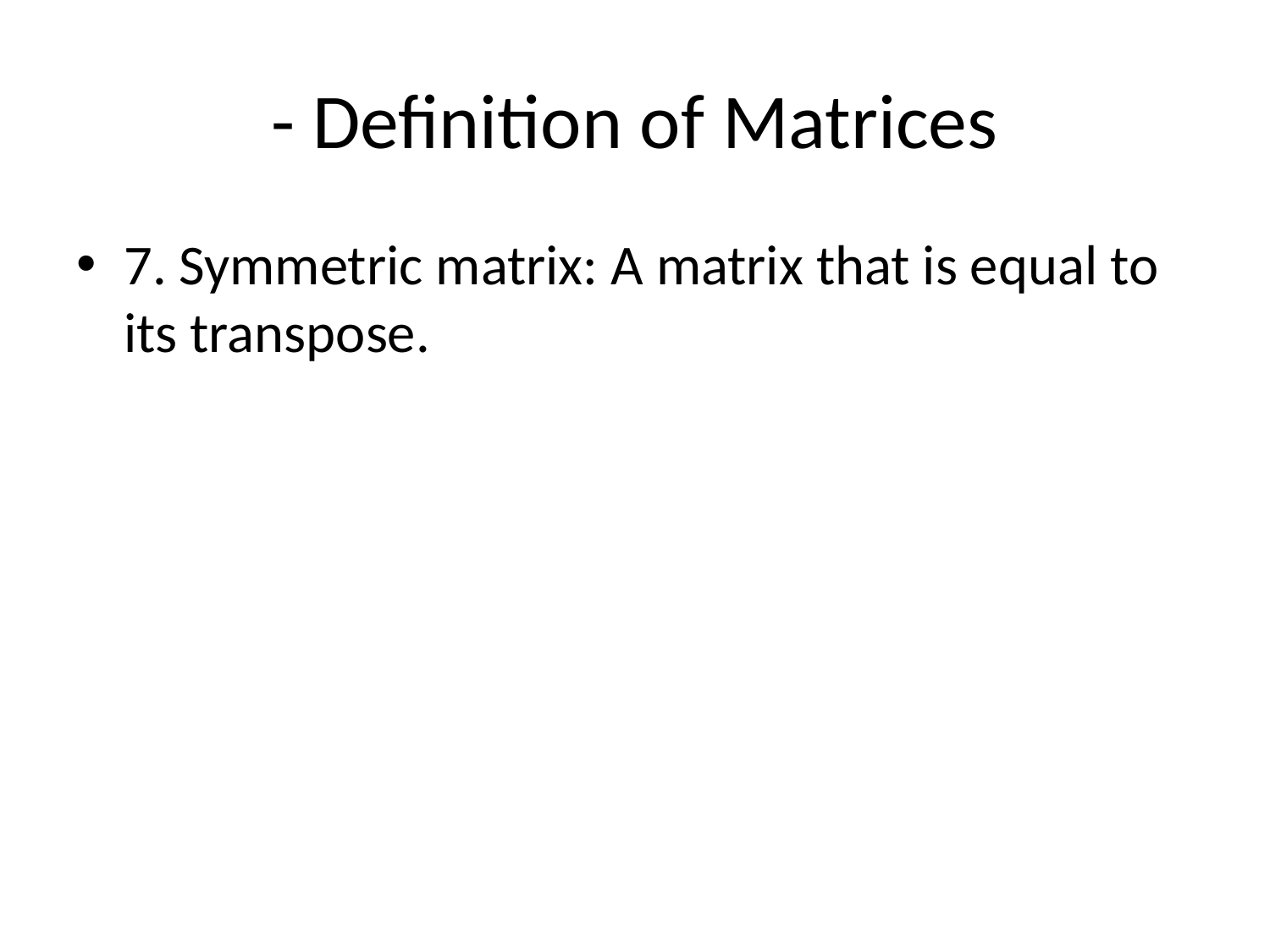

# - Definition of Matrices
7. Symmetric matrix: A matrix that is equal to its transpose.